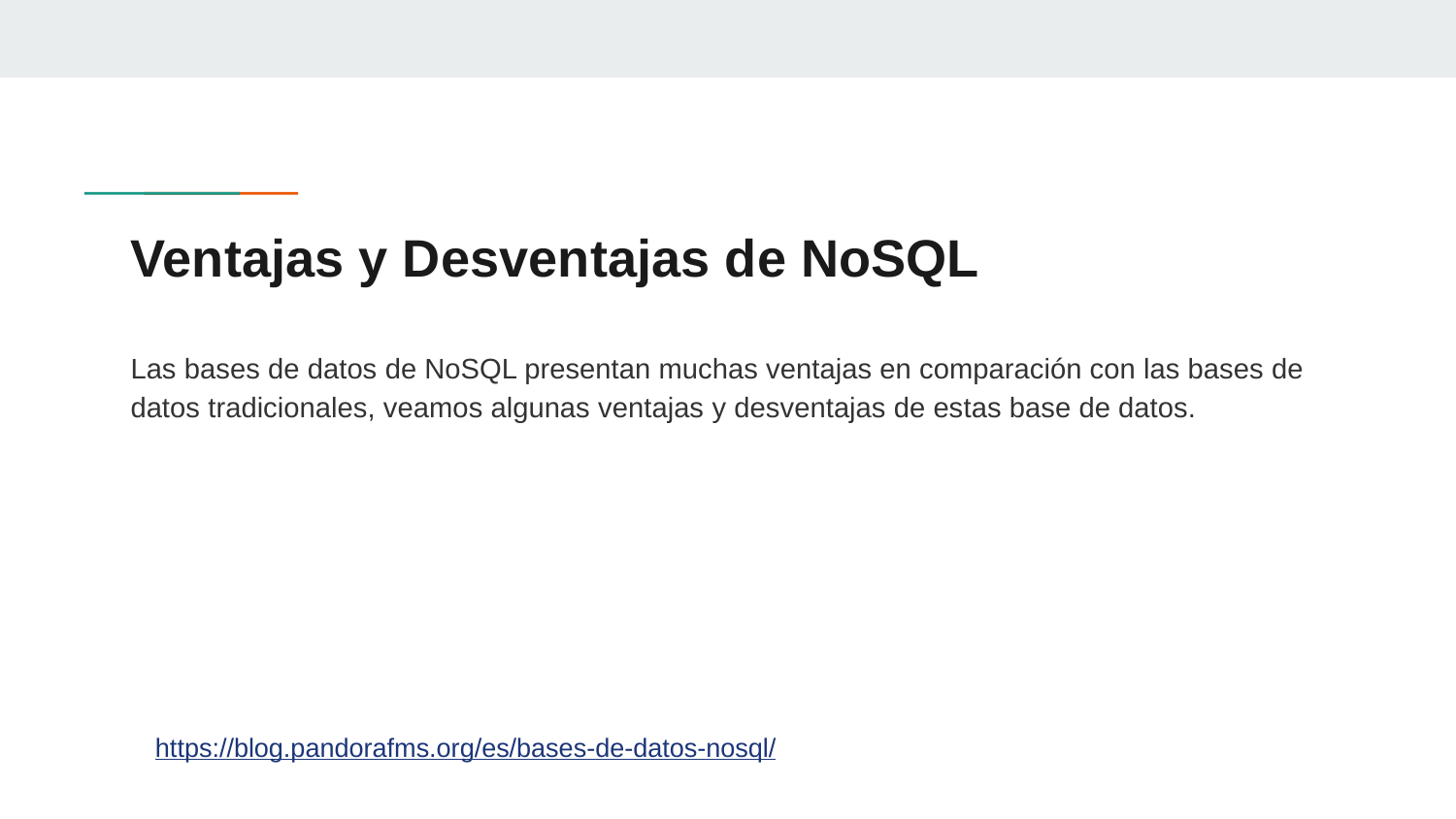

# Ventajas y Desventajas de NoSQL
Las bases de datos de NoSQL presentan muchas ventajas en comparación con las bases de datos tradicionales, veamos algunas ventajas y desventajas de estas base de datos.
https://blog.pandorafms.org/es/bases-de-datos-nosql/